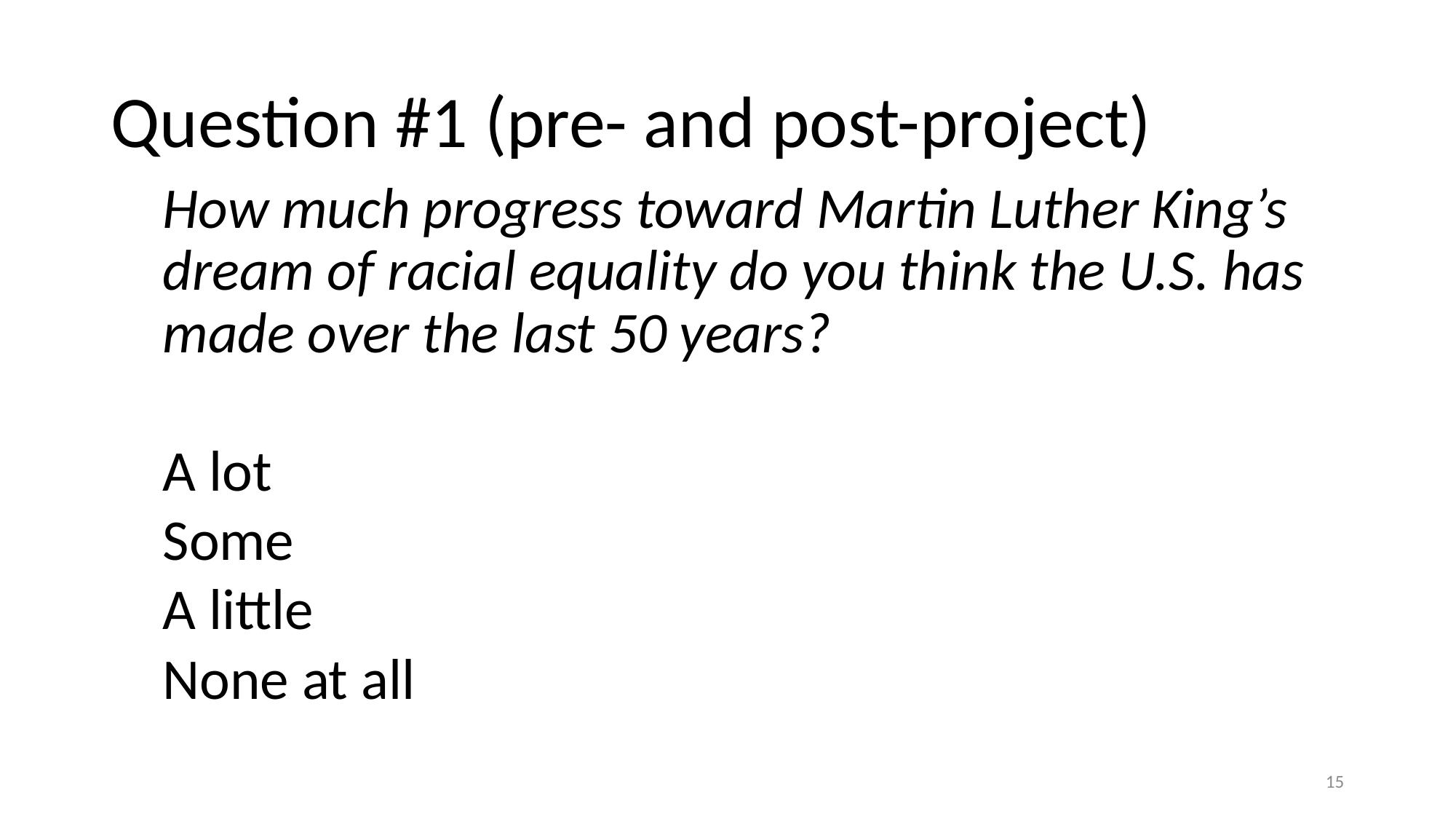

# Question #1 (pre- and post-project)
How much progress toward Martin Luther King’s dream of racial equality do you think the U.S. has made over the last 50 years?

A lot
Some
A little
None at all

15